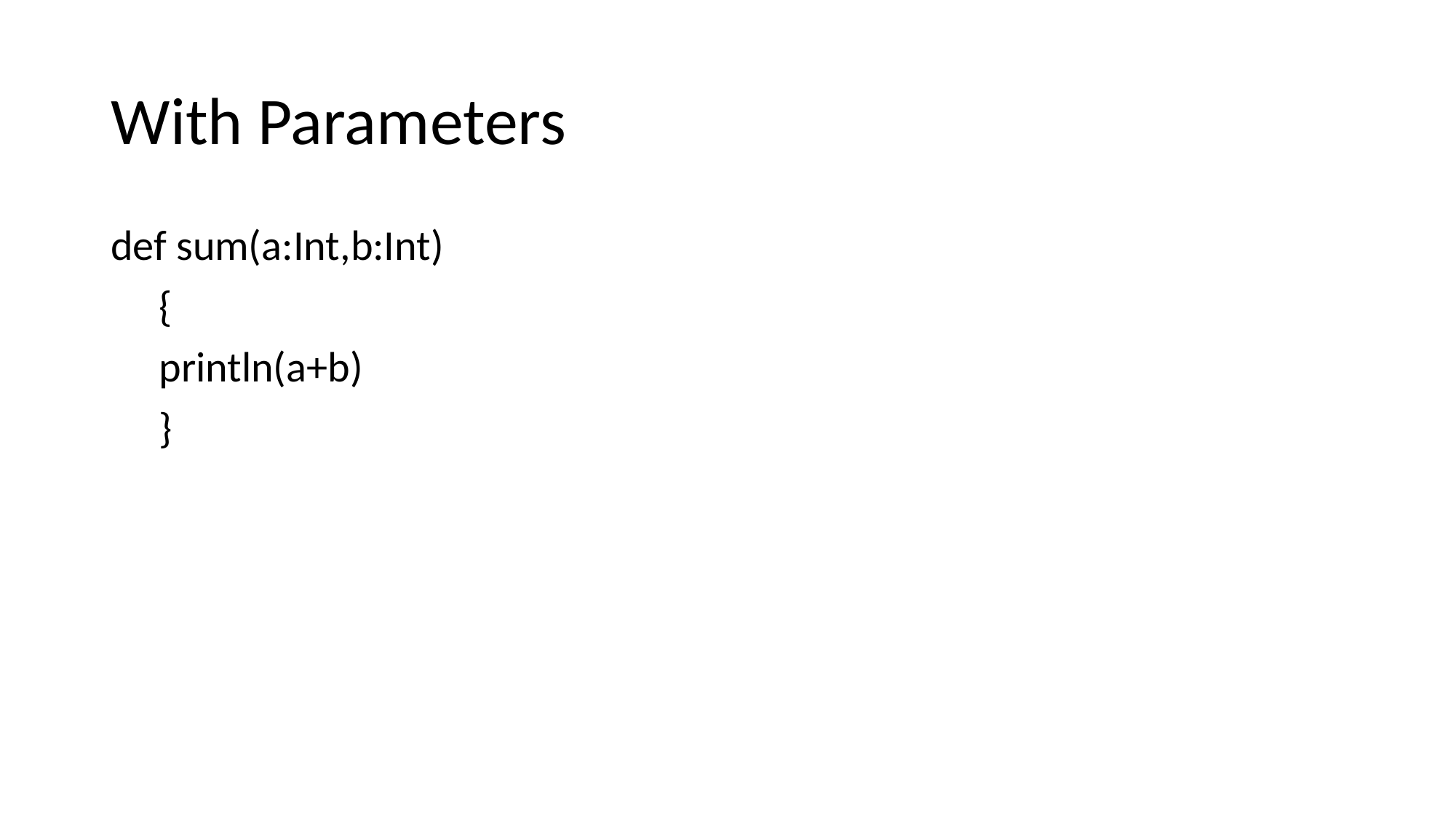

# With Parameters
def sum(a:Int,b:Int)
     {
     println(a+b)
     }